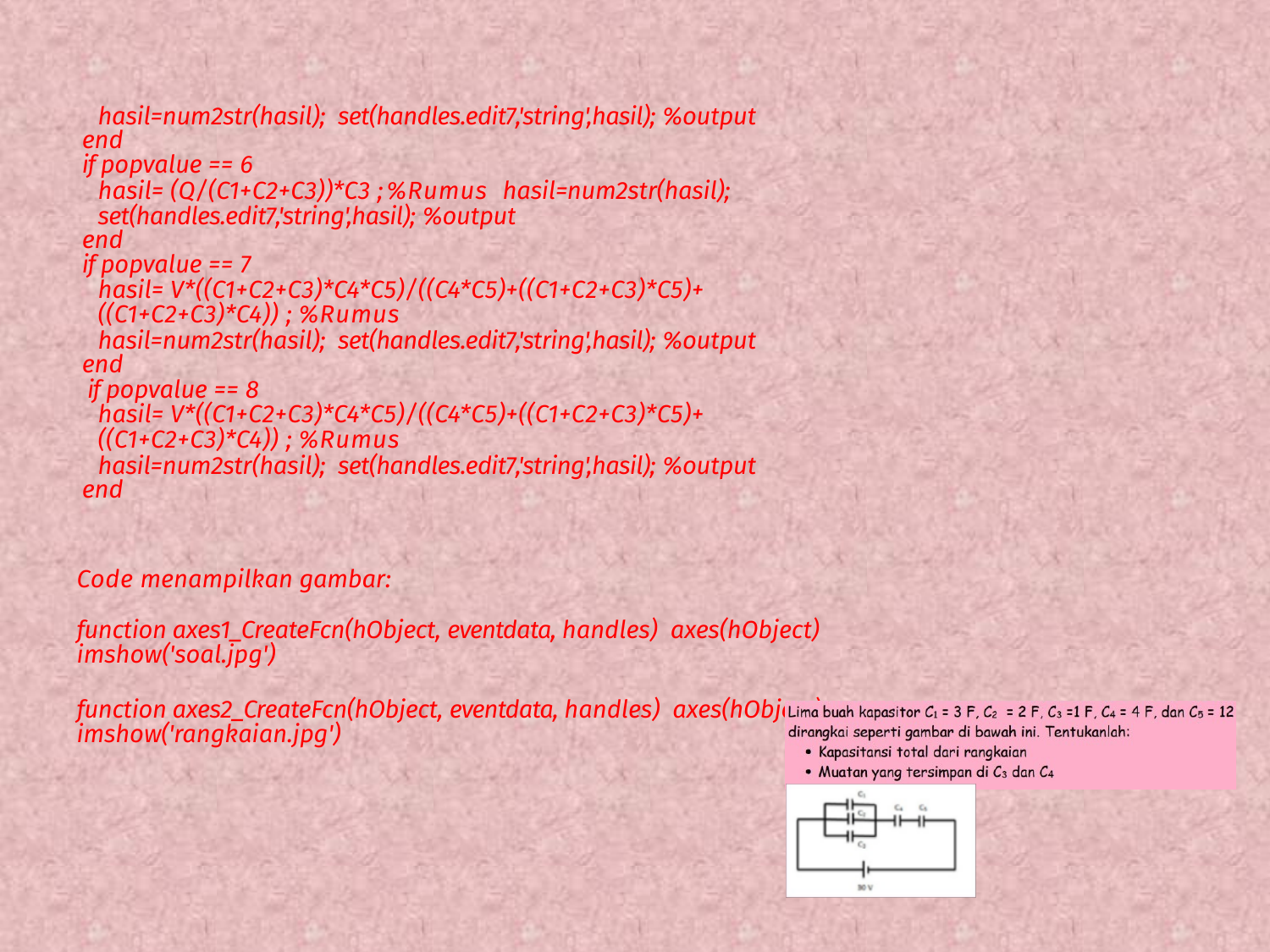

hasil=num2str(hasil);  set(handles.edit7,'string',hasil); %output
end
if popvalue == 6
hasil= (Q/(C1+C2+C3))*C3 ; %Rumus  hasil=num2str(hasil);  set(handles.edit7,'string',hasil); %output
end
if popvalue == 7
hasil= V*((C1+C2+C3)*C4*C5)/((C4*C5)+((C1+C2+C3)*C5)+((C1+C2+C3)*C4)) ; %Rumus
hasil=num2str(hasil);  set(handles.edit7,'string',hasil); %output
end
if popvalue == 8
hasil= V*((C1+C2+C3)*C4*C5)/((C4*C5)+((C1+C2+C3)*C5)+((C1+C2+C3)*C4)) ; %Rumus
hasil=num2str(hasil);  set(handles.edit7,'string',hasil); %output
end

Code menampilkan gambar:
function axes1_CreateFcn(hObject, eventdata, handles)  axes(hObject)
imshow('soal.jpg')

function axes2_CreateFcn(hObject, eventdata, handles)  axes(hObject)
imshow('rangkaian.jpg')